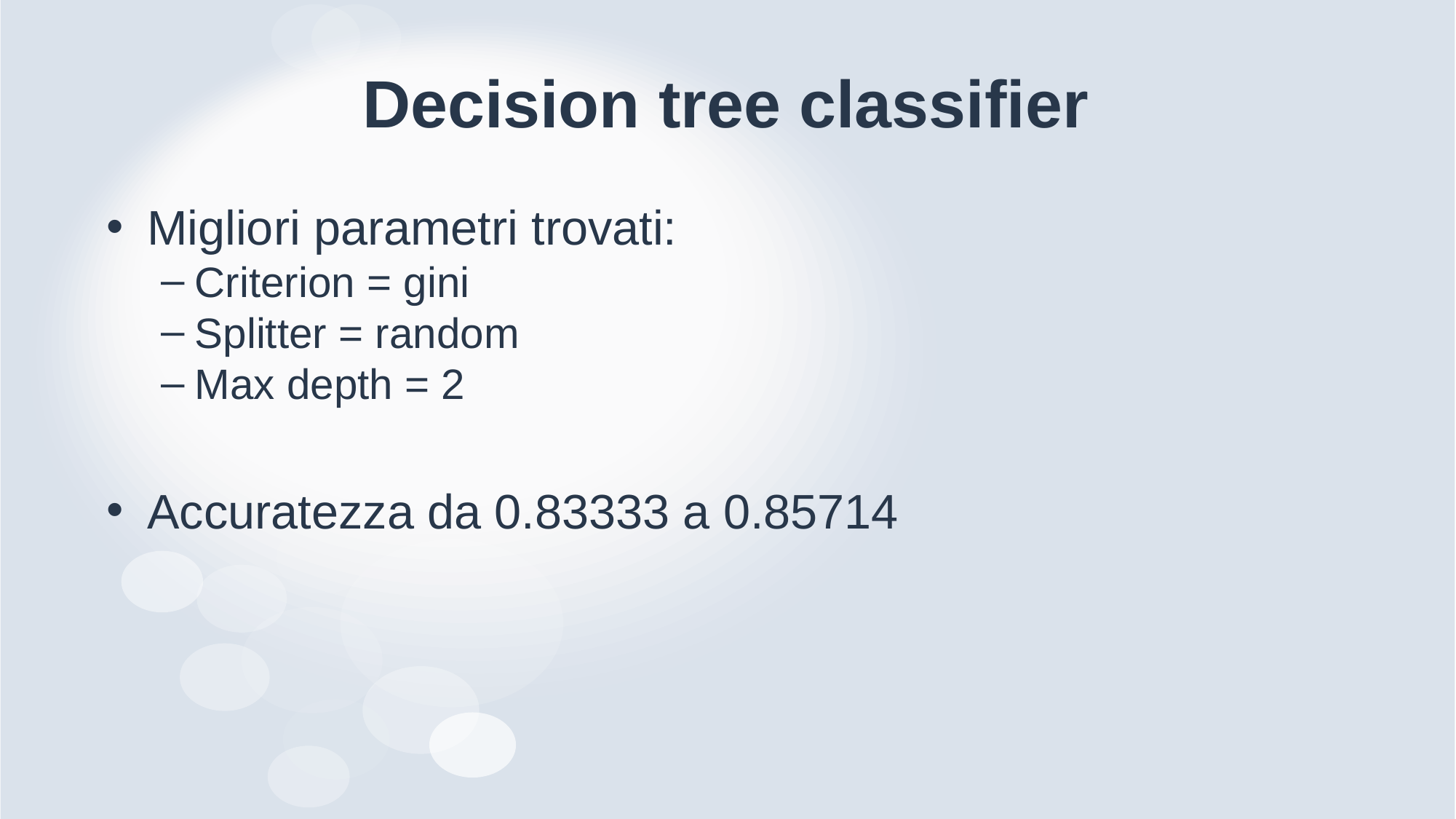

# Decision tree classifier
Migliori parametri trovati:
Criterion = gini
Splitter = random
Max depth = 2

Accuratezza da 0.83333 a 0.85714